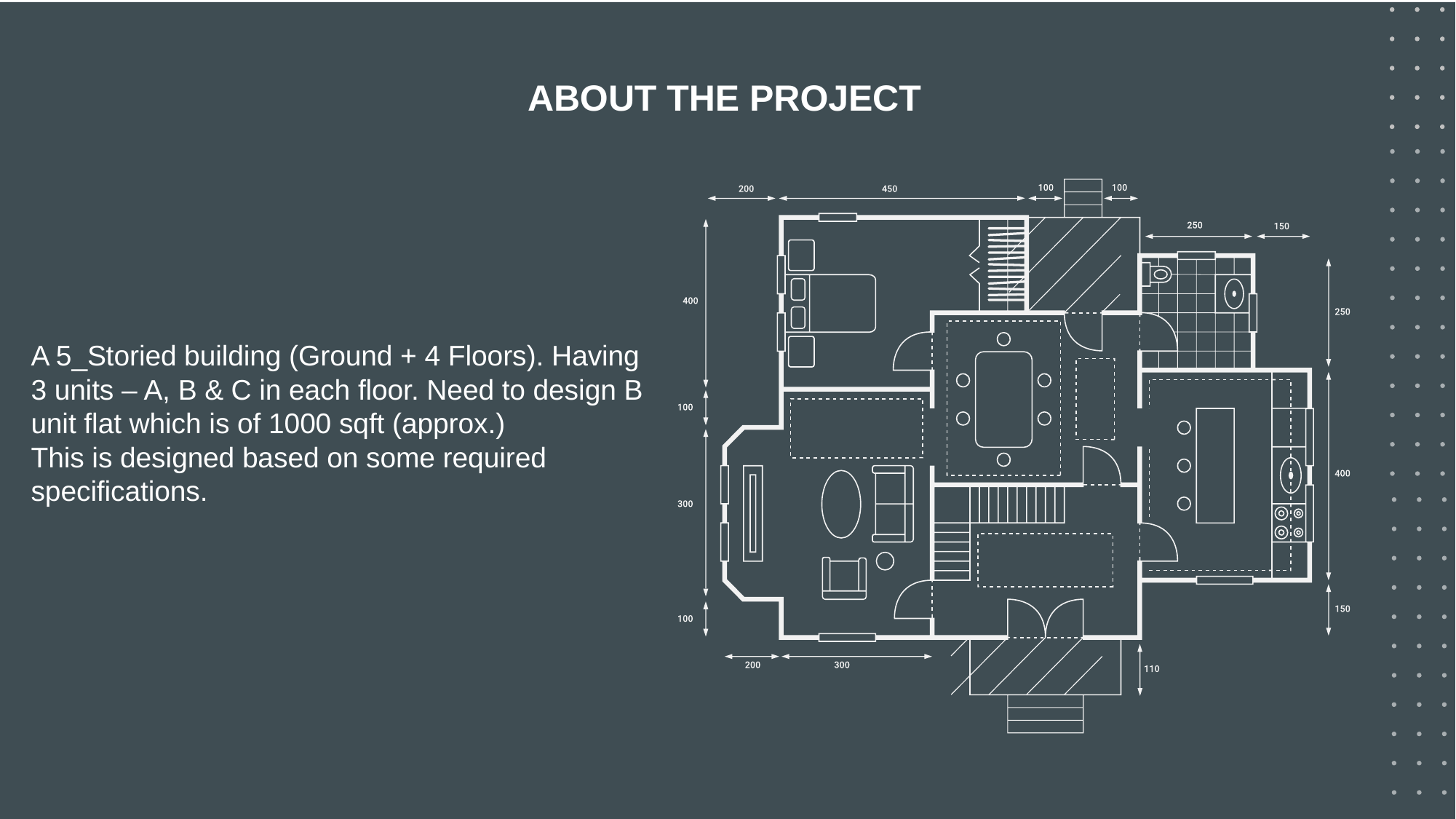

ABOUT THE PROJECT

A 5_Storied building (Ground + 4 Floors). Having 3 units – A, B & C in each floor. Need to design B unit flat which is of 1000 sqft (approx.)
This is designed based on some required specifications.